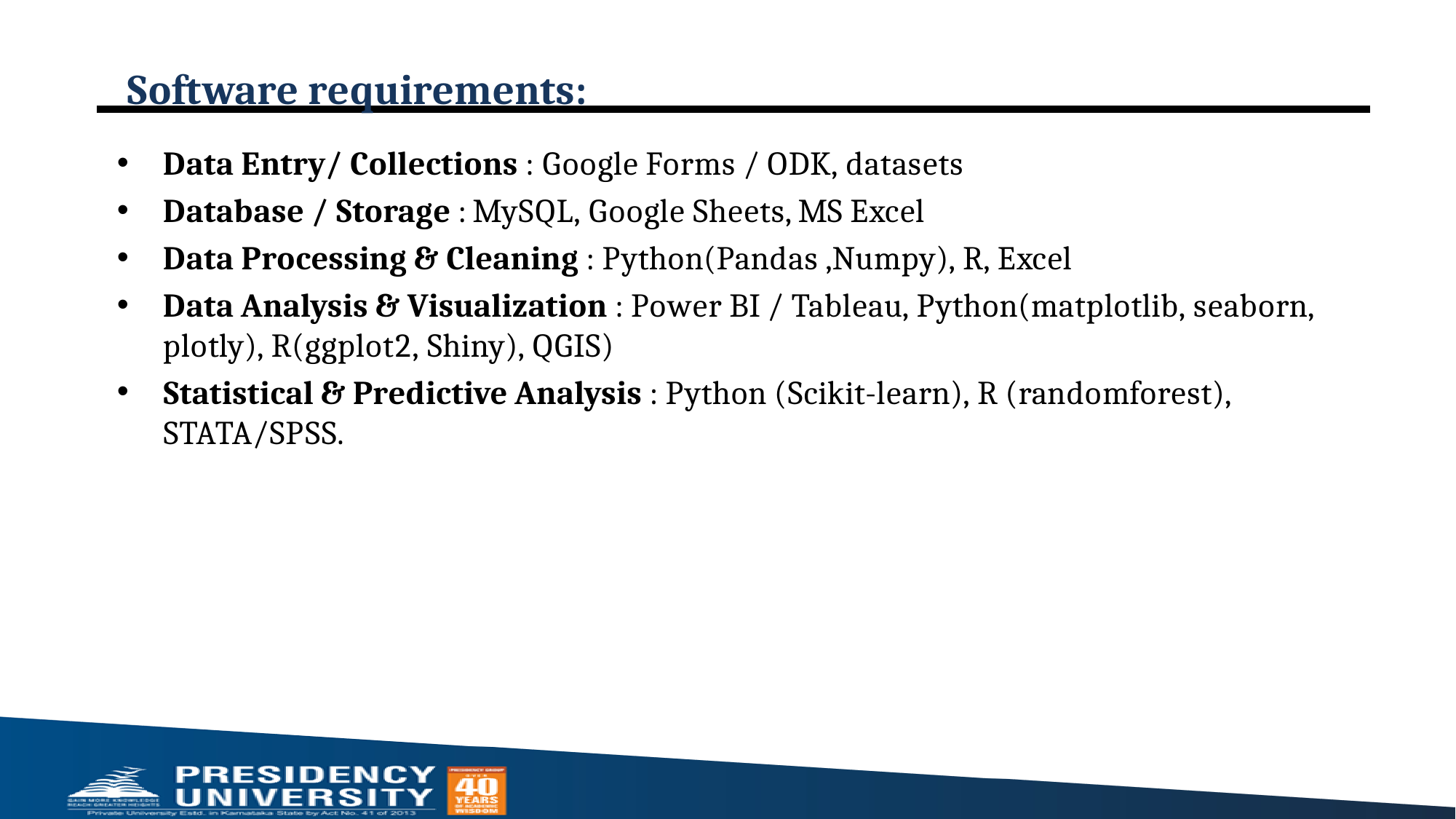

# Software requirements:
Data Entry/ Collections : Google Forms / ODK, datasets
Database / Storage : MySQL, Google Sheets, MS Excel
Data Processing & Cleaning : Python(Pandas ,Numpy), R, Excel
Data Analysis & Visualization : Power BI / Tableau, Python(matplotlib, seaborn, plotly), R(ggplot2, Shiny), QGIS)
Statistical & Predictive Analysis : Python (Scikit-learn), R (randomforest), STATA/SPSS.